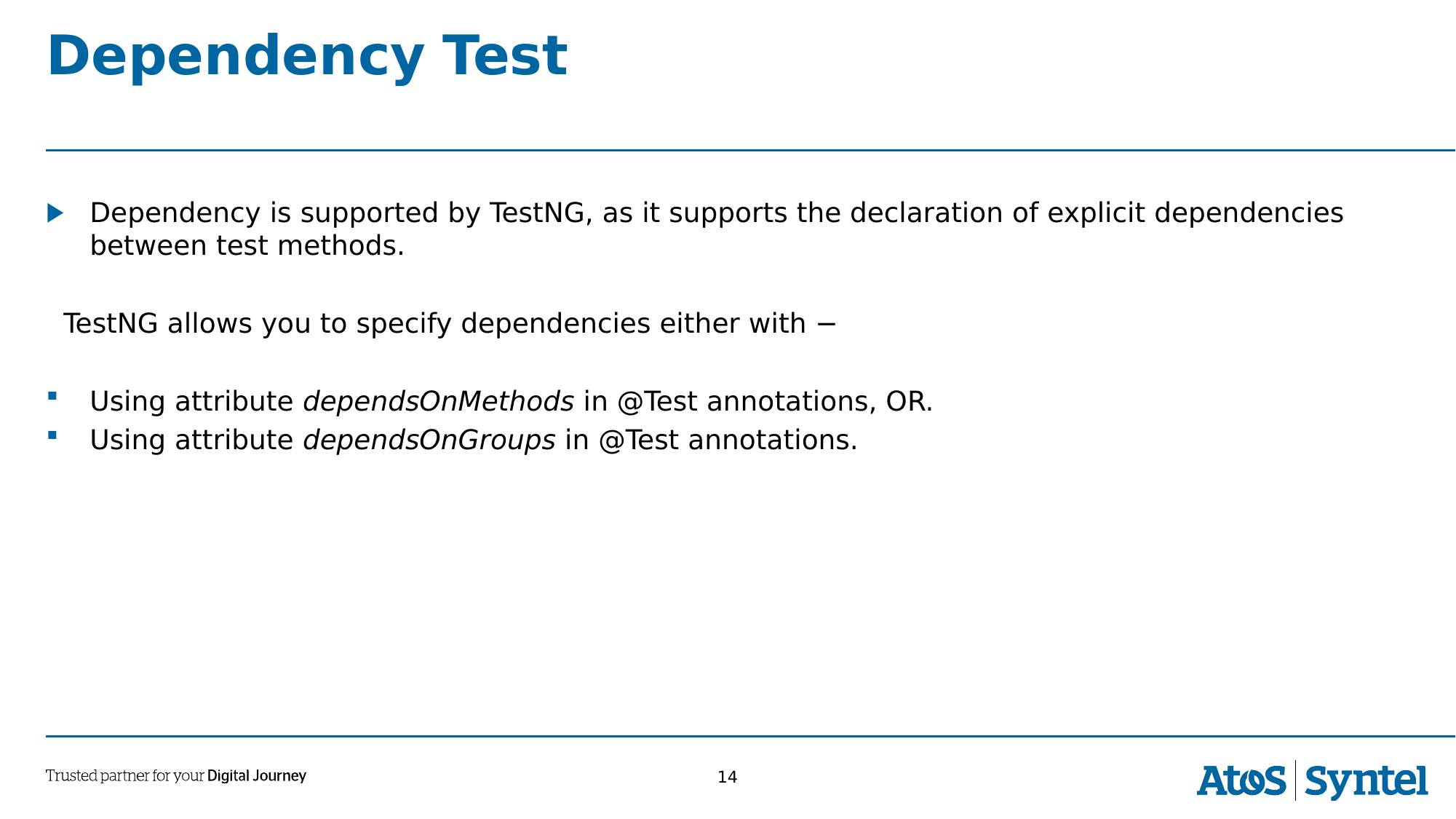

Dependency Test

Dependency is supported by TestNG, as it supports the declaration of explicit dependencies between test methods.

  TestNG allows you to specify dependencies either with −

Using attribute dependsOnMethods in @Test annotations, OR.
Using attribute dependsOnGroups in @Test annotations.